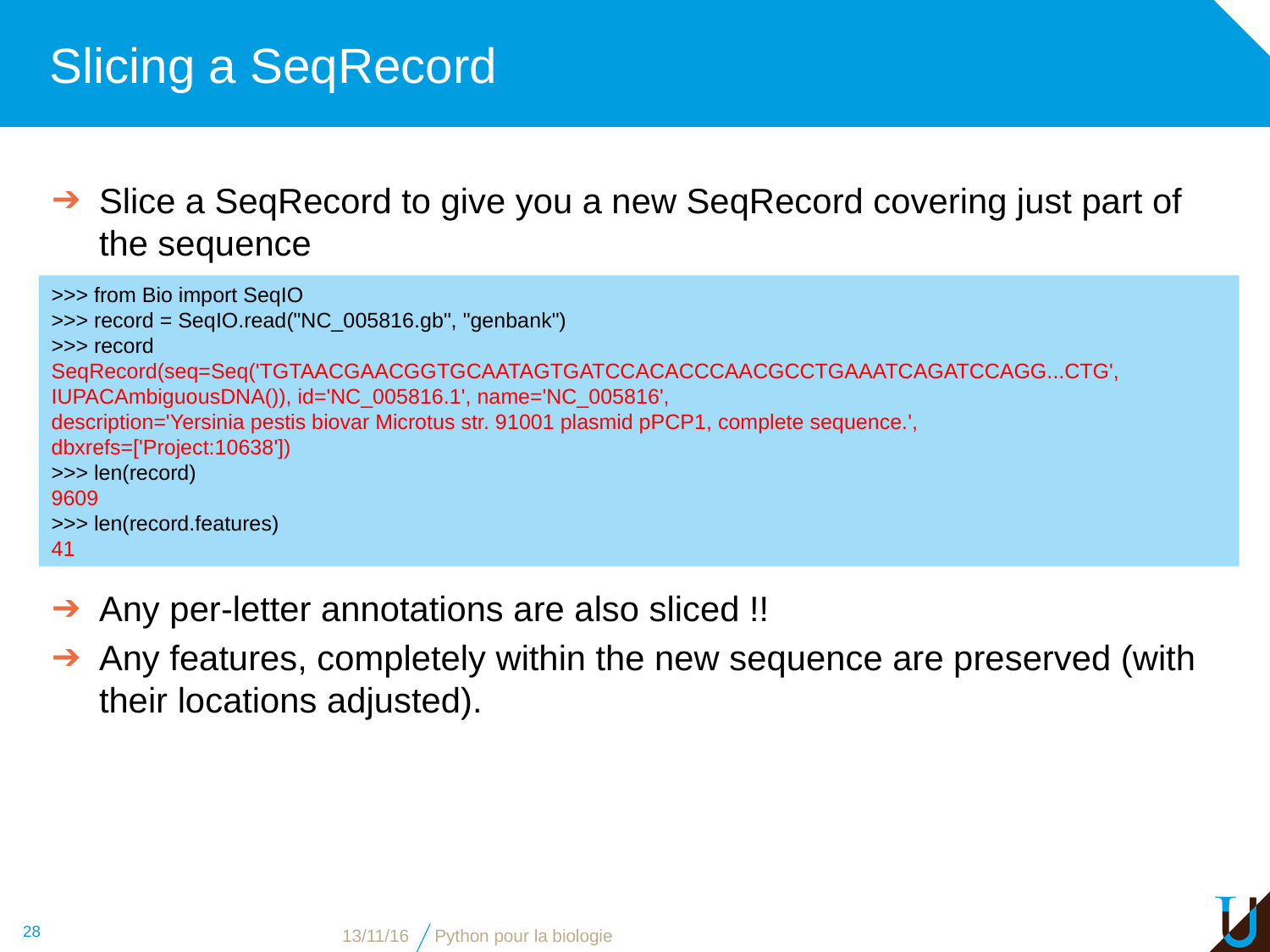

# Slicing a SeqRecord
Slice a SeqRecord to give you a new SeqRecord covering just part of the sequence

>>> from Bio import SeqIO
>>> record = SeqIO.read("NC_005816.gb", "genbank")
>>> record
SeqRecord(seq=Seq('TGTAACGAACGGTGCAATAGTGATCCACACCCAACGCCTGAAATCAGATCCAGG...CTG',
IUPACAmbiguousDNA()), id='NC_005816.1', name='NC_005816',
description='Yersinia pestis biovar Microtus str. 91001 plasmid pPCP1, complete sequence.',
dbxrefs=['Project:10638'])
>>> len(record)
9609
>>> len(record.features)
41
Any per-letter annotations are also sliced !!
Any features, completely within the new sequence are preserved (with their locations adjusted).

28
13/11/16
Python pour la biologie